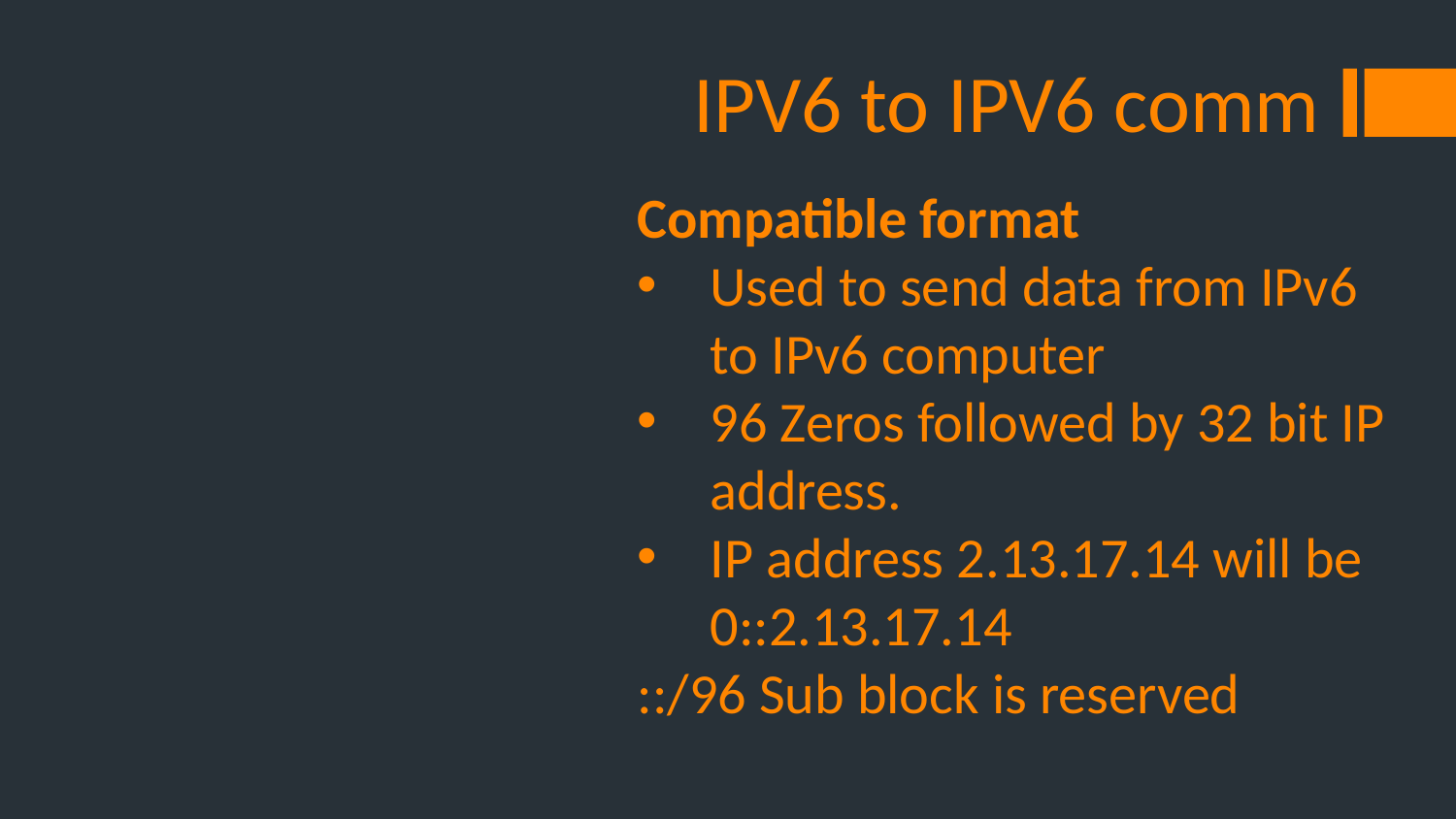

# IPV6 to IPV6 comm
Compatible format
Used to send data from IPv6 to IPv6 computer
96 Zeros followed by 32 bit IP address.
IP address 2.13.17.14 will be
0::2.13.17.14
::/96 Sub block is reserved